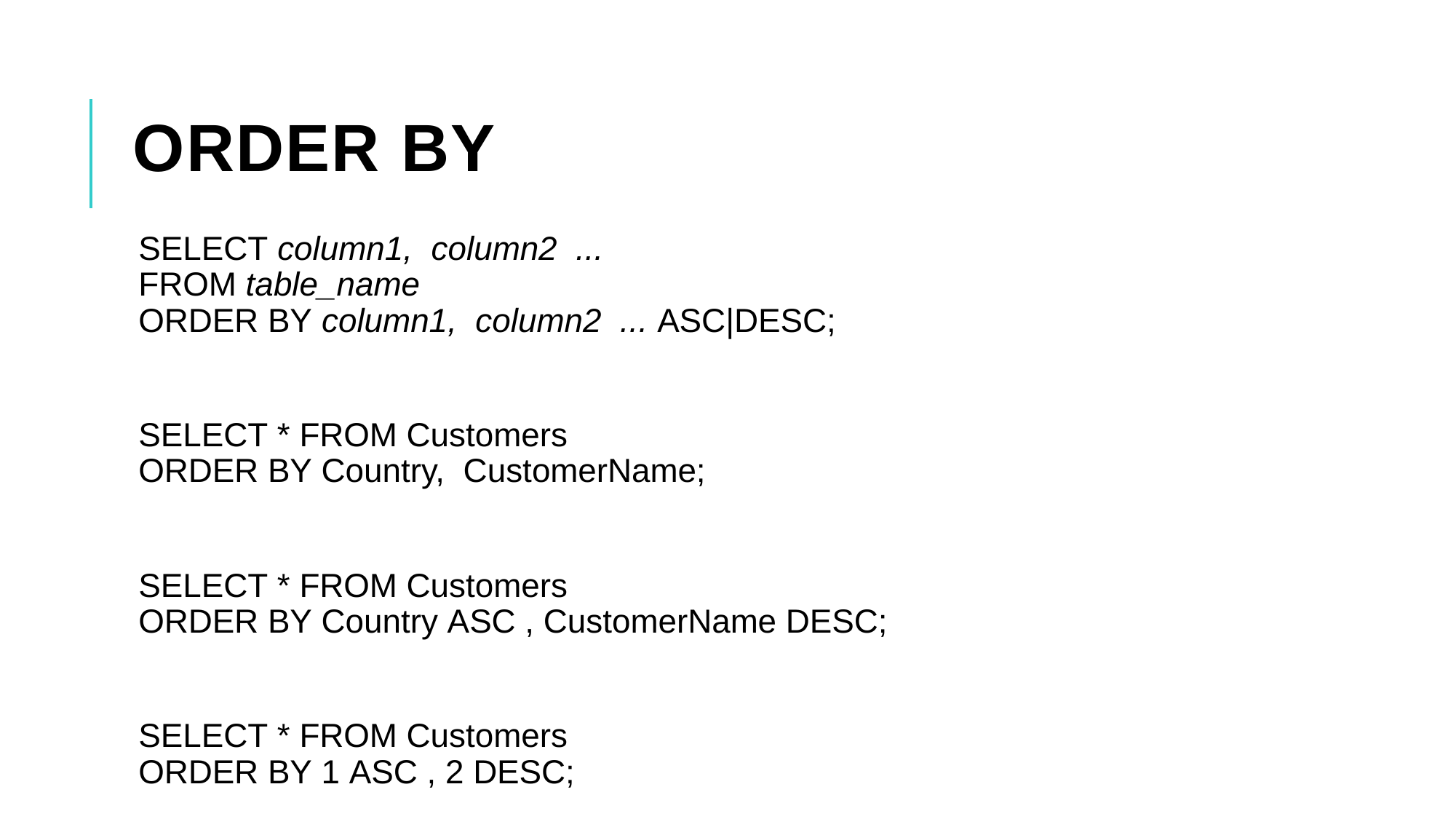

# order by
SELECT column1,  column2  ...
FROM table_name
ORDER BY column1,  column2  ... ASC|DESC;

SELECT * FROM Customers
ORDER BY Country,  CustomerName;

SELECT * FROM Customers
ORDER BY Country ASC , CustomerName DESC;

SELECT * FROM Customers
ORDER BY 1 ASC , 2 DESC;